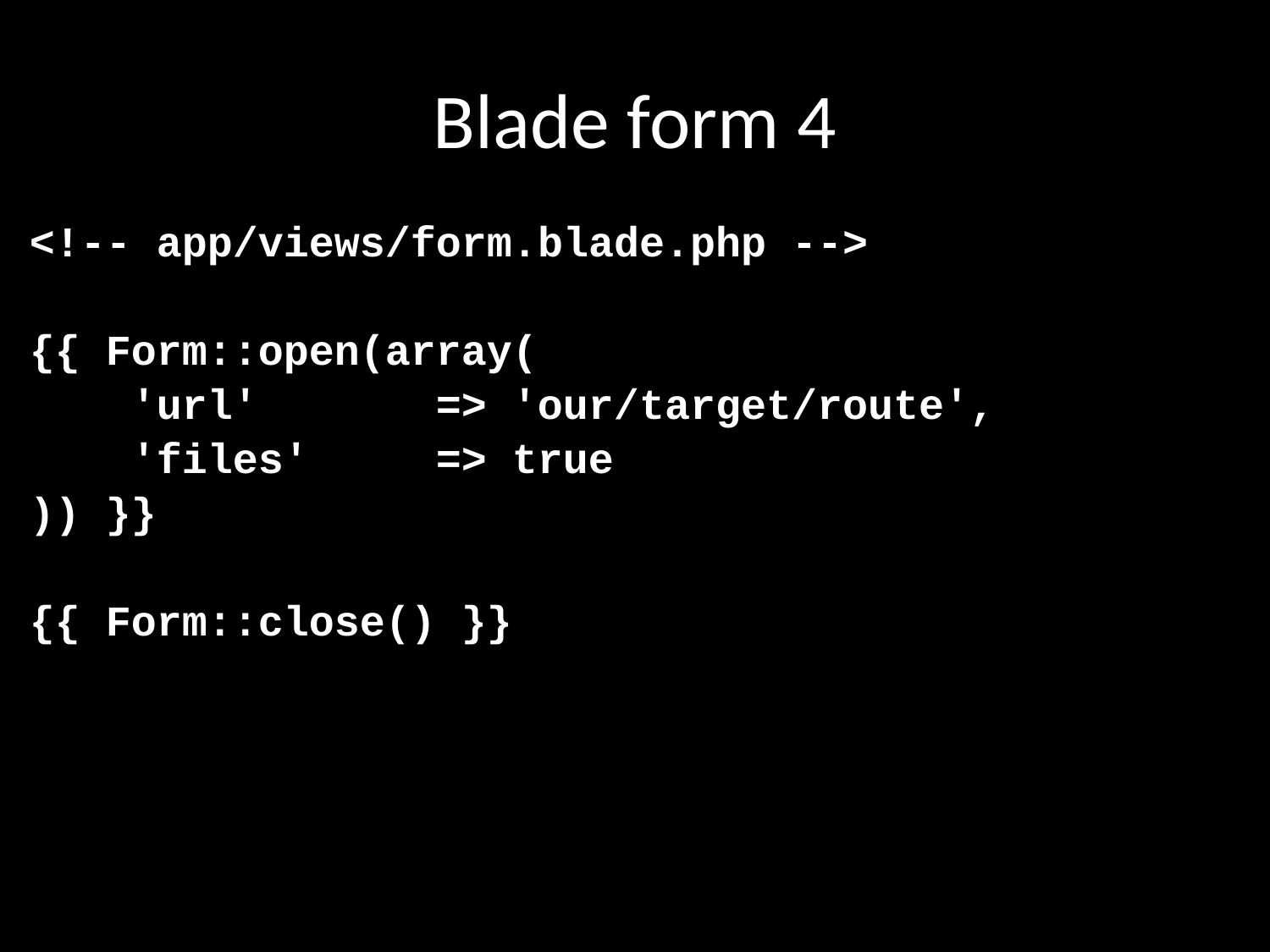

# Blade form 4
<!-- app/views/form.blade.php -->

{{ Form::open(array(
    'url'       => 'our/target/route',
    'files'     => true
)) }}

{{ Form::close() }}